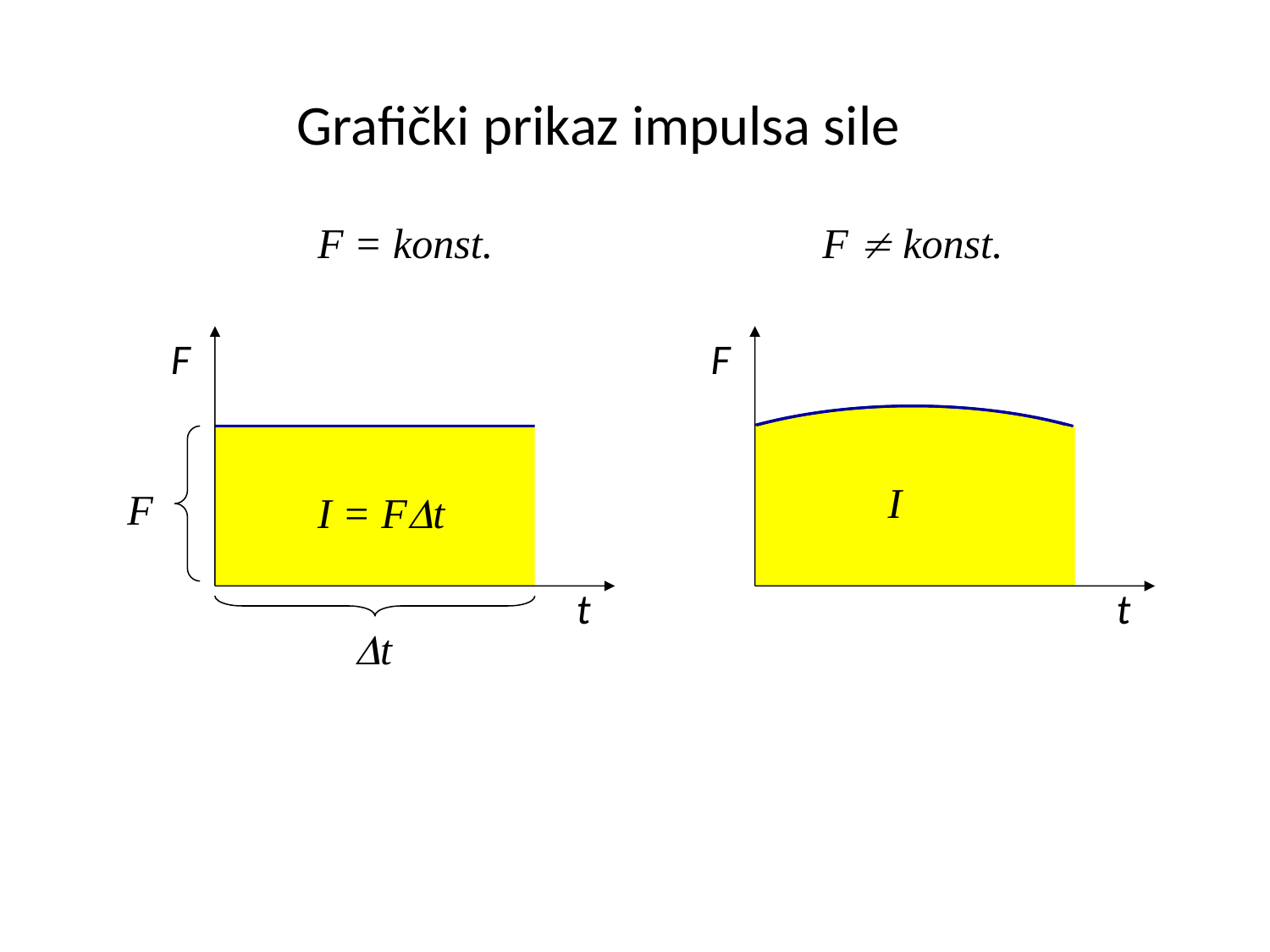

Grafički prikaz impulsa sile
F = konst.
F ≠ konst.
F

t

F

t

I
F
I = FΔt
Δt